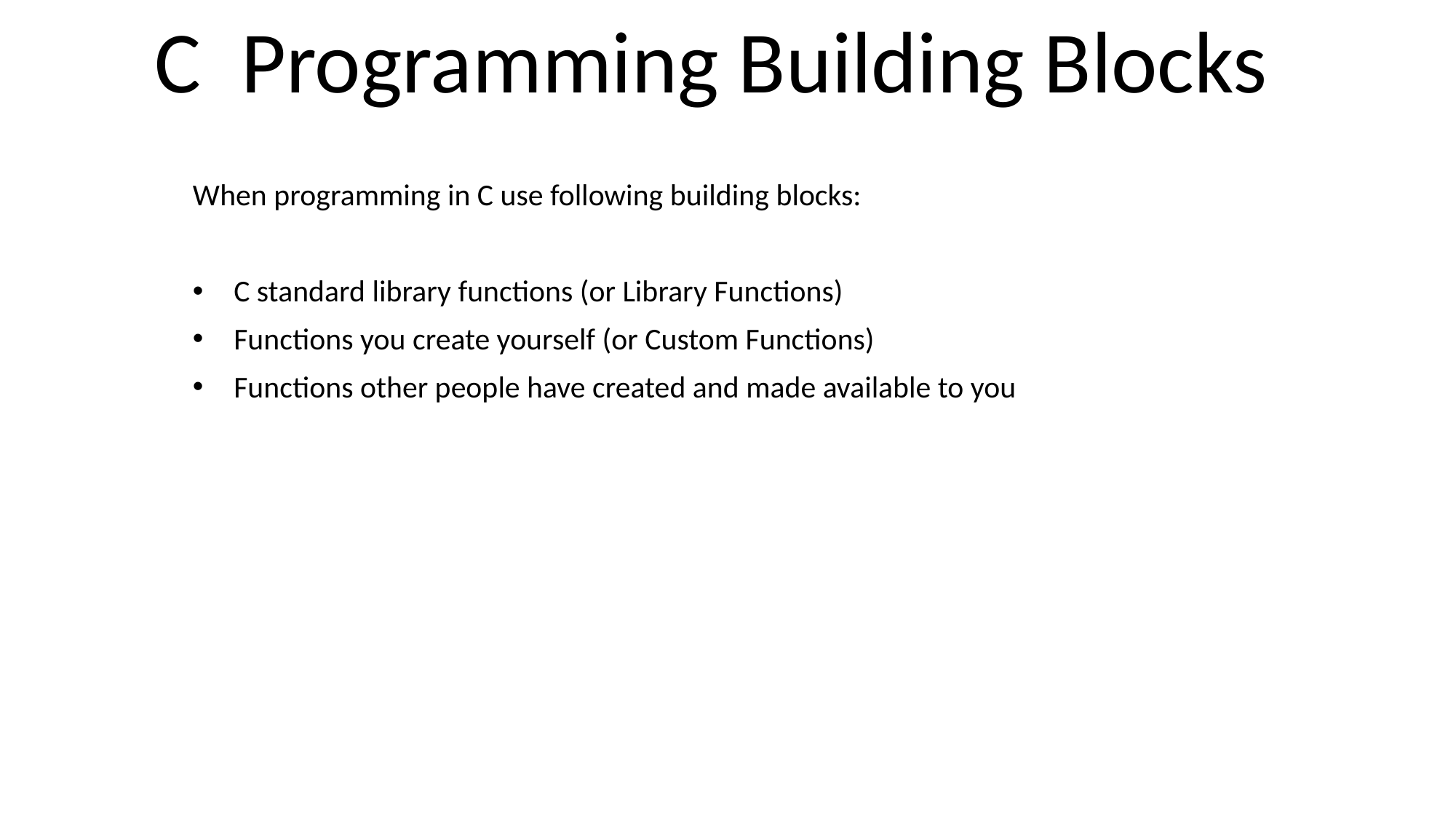

# C  Programming Building Blocks
When programming in C use following building blocks:

C standard library functions (or Library Functions)
Functions you create yourself (or Custom Functions)
Functions other people have created and made available to you